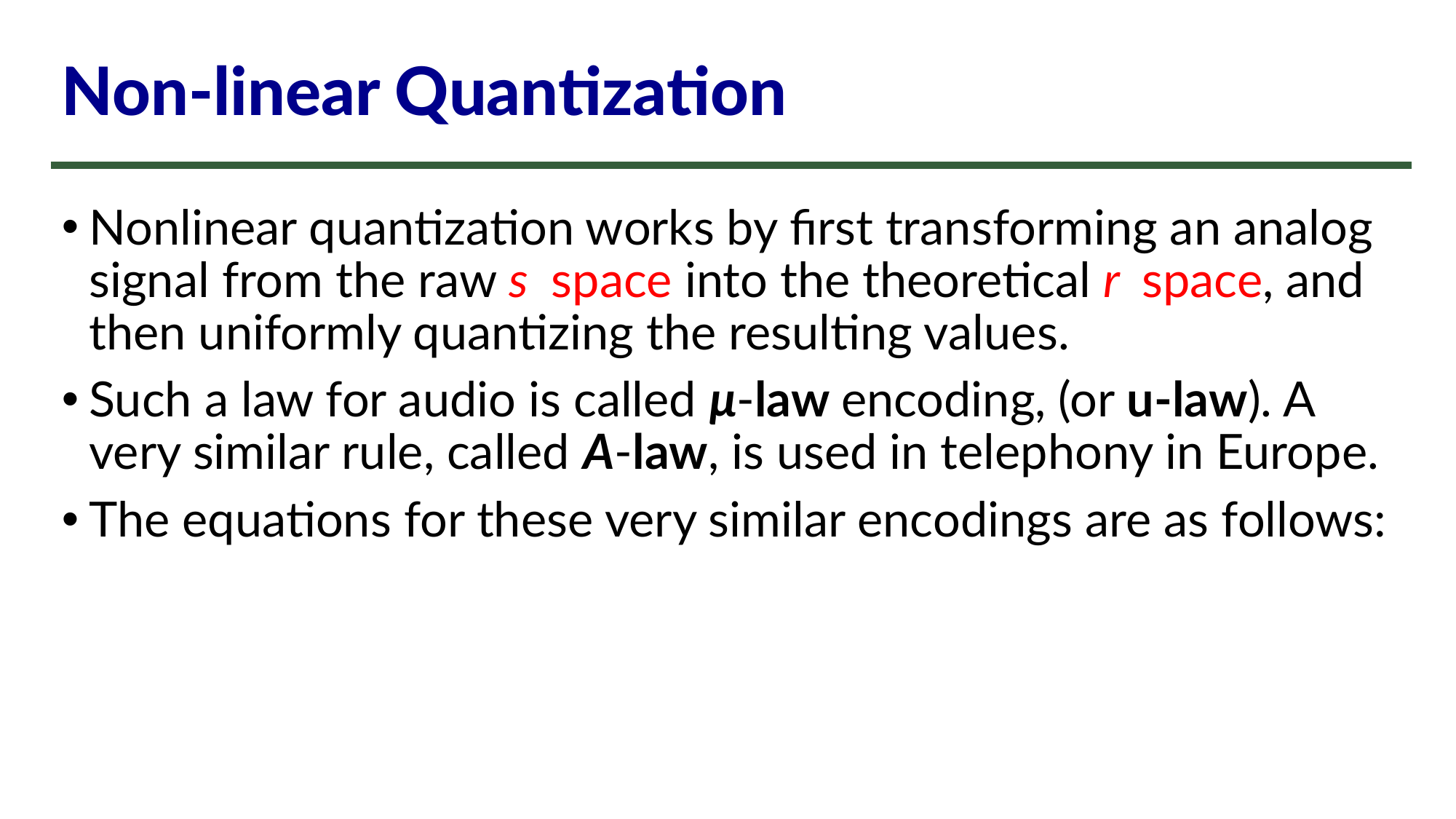

# Non-linear Quantization
Nonlinear quantization works by first transforming an analog signal from the raw s  space into the theoretical r  space, and then uniformly quantizing the resulting values.
Such a law for audio is called μ-law encoding, (or u-law). A very similar rule, called A-law, is used in telephony in Europe.
The equations for these very similar encodings are as follows: